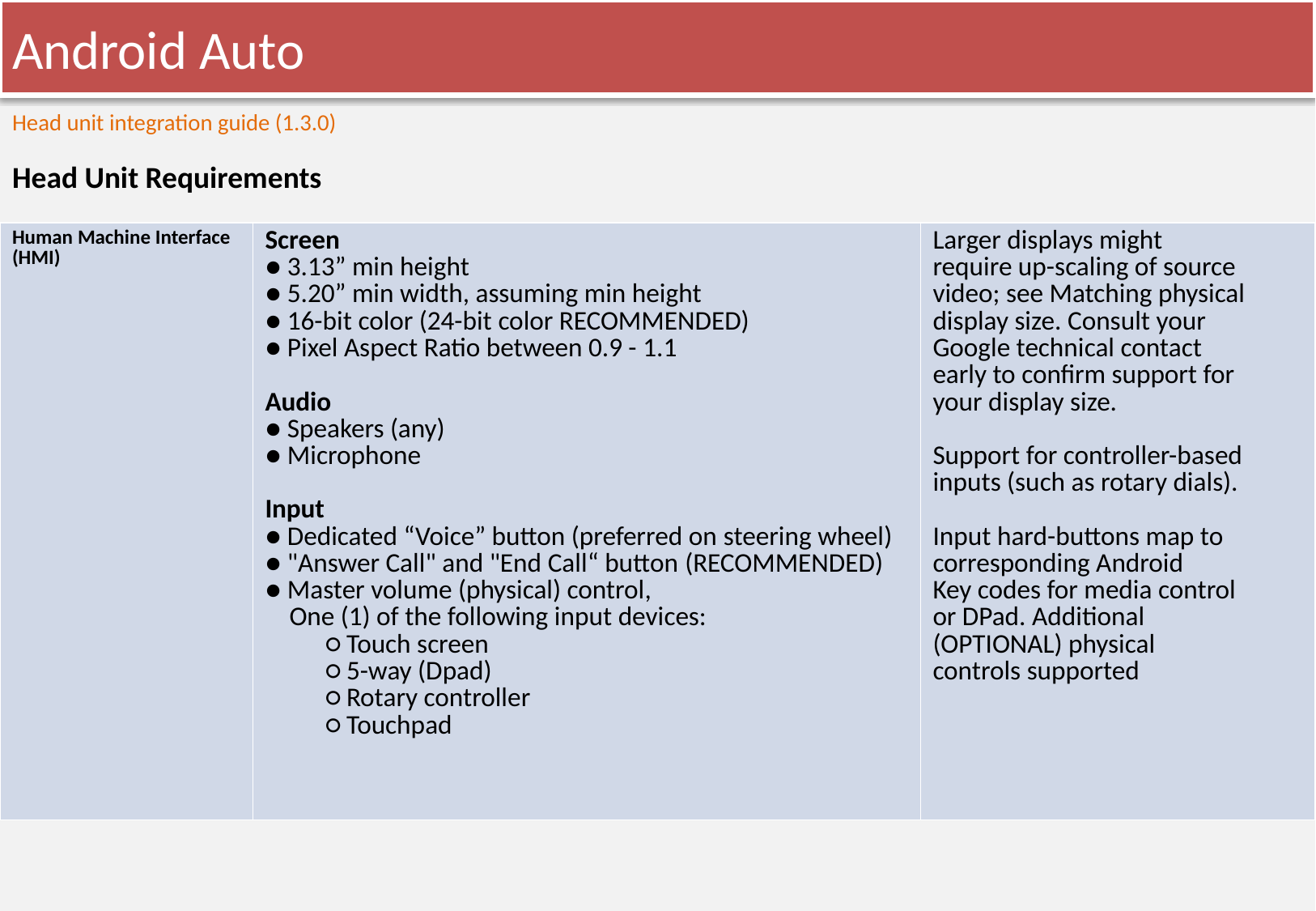

Android Auto
# Head unit integration guide (1.3.0)
Head Unit Requirements

| Human Machine Interface (HMI) | Screen  ● 3.13” min height  ● 5.20” min width, assuming min height  ● 16-bit color (24-bit color RECOMMENDED)  ● Pixel Aspect Ratio between 0.9 - 1.1 Audio  ● Speakers (any) ● Microphone Input   ● Dedicated “Voice” button (preferred on steering wheel)  ● "Answer Call" and "End Call“ button (RECOMMENDED) ● Master volume (physical) control,  One (1) of the following input devices:   ○ Touch screen  ○ 5-way (Dpad)  ○ Rotary controller  ○ Touchpad | Larger displays might  require up-scaling of source  video; see Matching physical display size. Consult your  Google technical contact  early to confirm support for  your display size.    Support for controller-based  inputs (such as rotary dials).    Input hard-buttons map to  corresponding Android  Key codes for media control  or DPad. Additional  (OPTIONAL) physical  controls supported |
| --- | --- | --- |